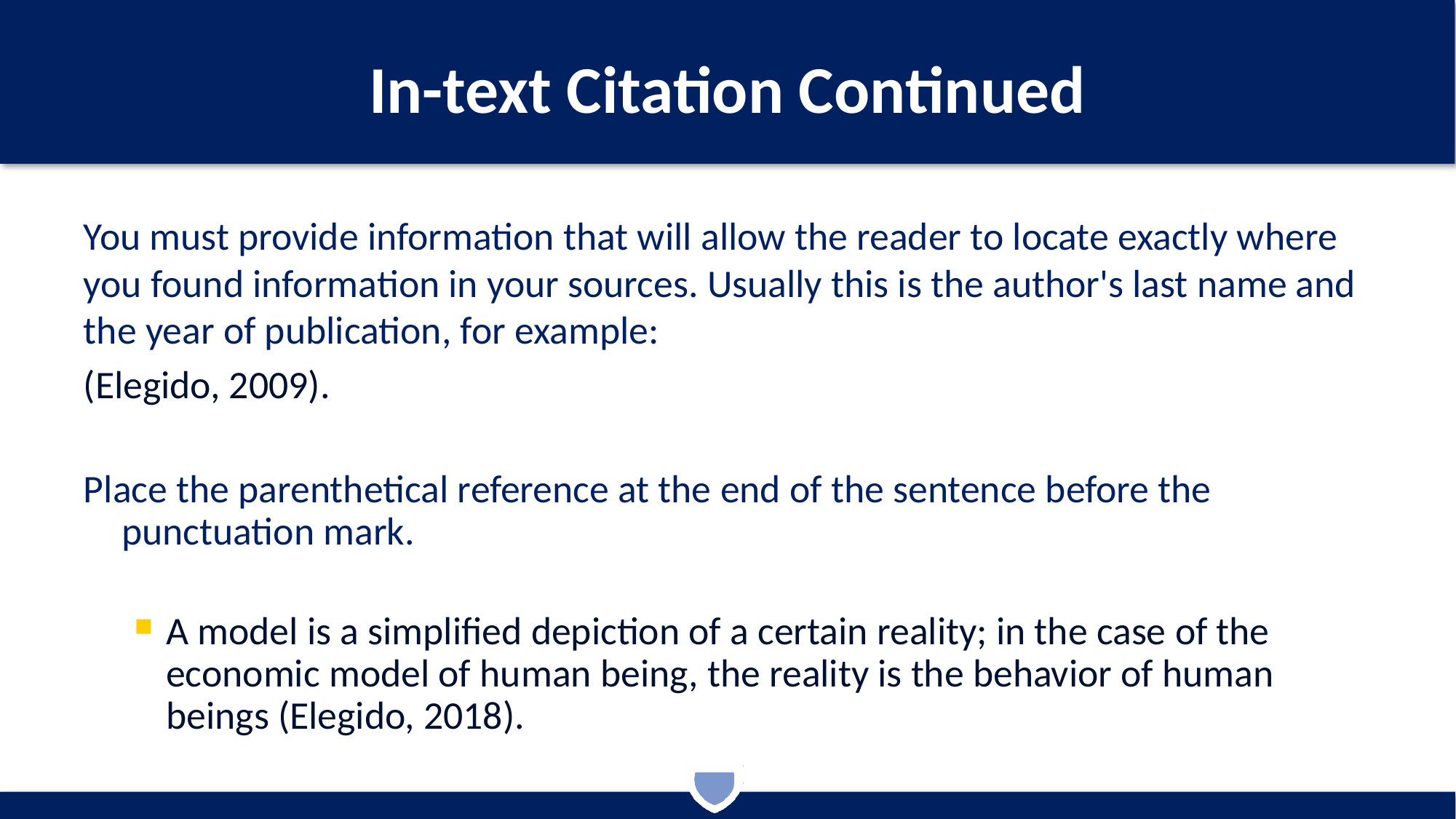

# In-text Citation Continued
You must provide information that will allow the reader to locate exactly where you found information in your sources. Usually this is the author's last name and the year of publication, for example:
(Elegido, 2009).

Place the parenthetical reference at the end of the sentence before the punctuation mark.

A model is a simplified depiction of a certain reality; in the case of the economic model of human being, the reality is the behavior of human beings (Elegido, 2018).